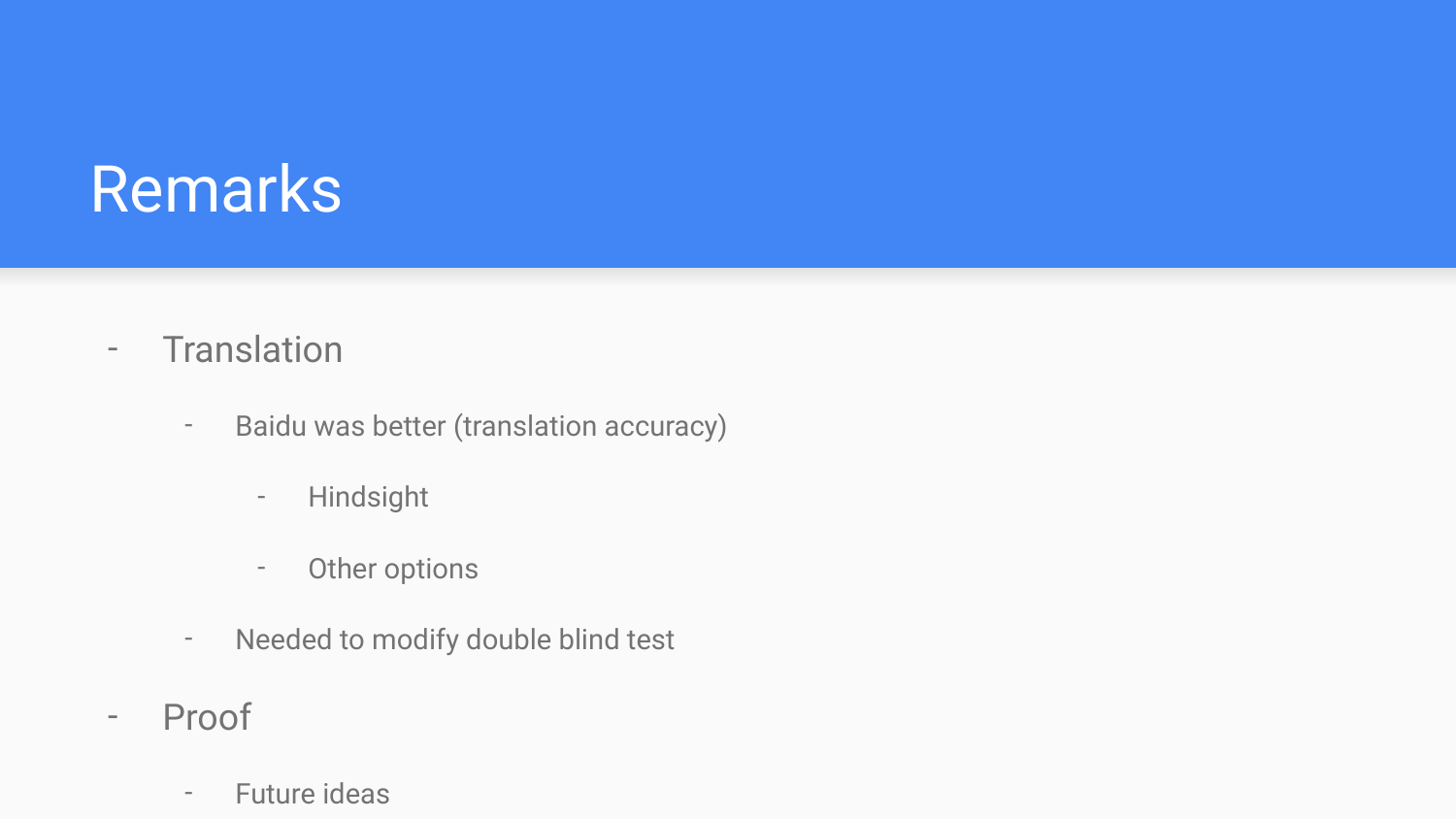

# Remarks
Translation
Baidu was better (translation accuracy)
Hindsight
Other options
Needed to modify double blind test
Proof
Future ideas
Other methods